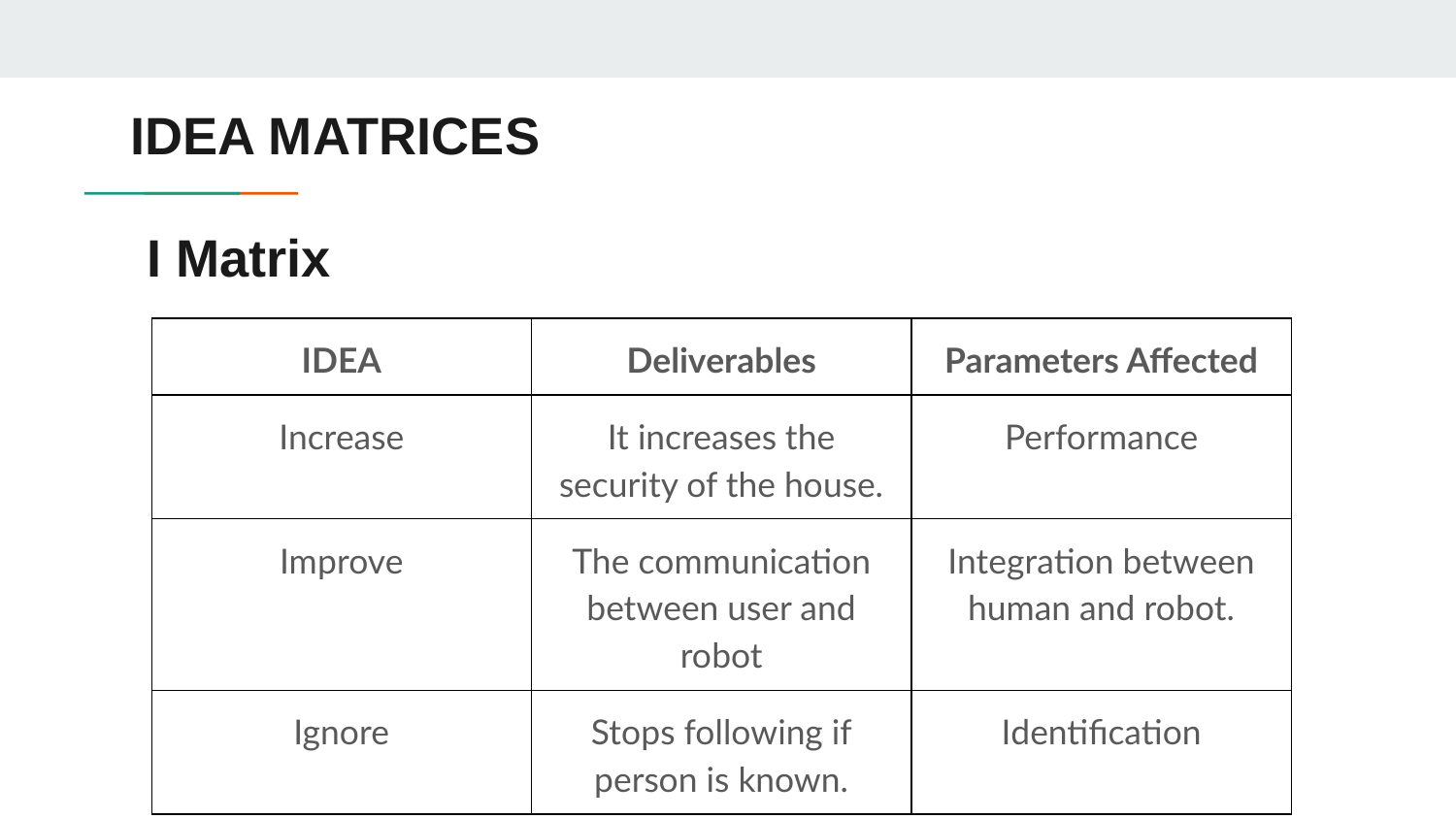

# IDEA MATRICES
I Matrix
| IDEA | Deliverables | Parameters Affected |
| --- | --- | --- |
| Increase | It increases the security of the house. | Performance |
| Improve | The communication between user and robot | Integration between human and robot. |
| Ignore | Stops following if person is known. | Identification |